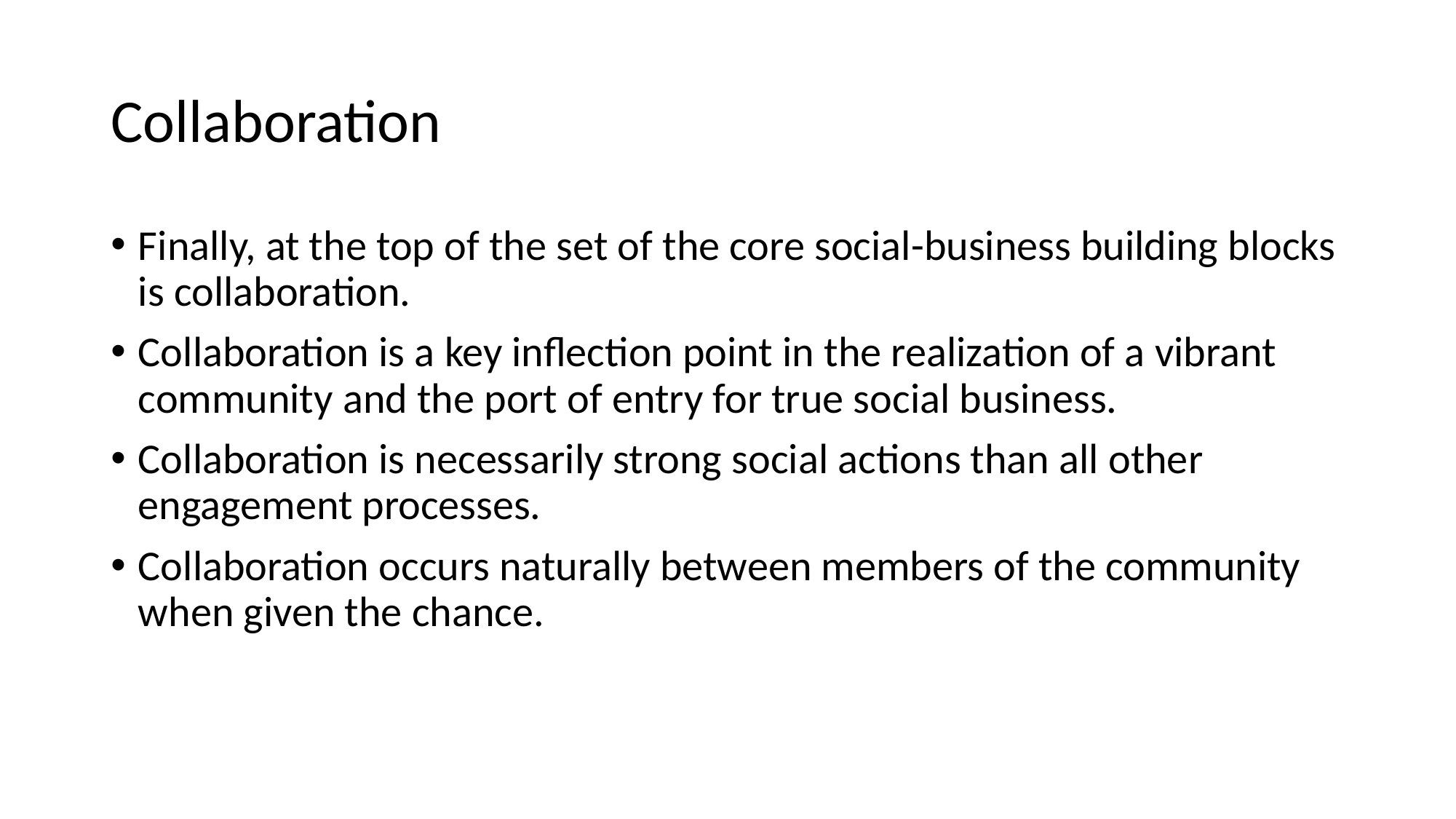

# Collaboration
Finally, at the top of the set of the core social-business building blocks is collaboration.
Collaboration is a key inflection point in the realization of a vibrant community and the port of entry for true social business.
Collaboration is necessarily strong social actions than all other engagement processes.
Collaboration occurs naturally between members of the community when given the chance.